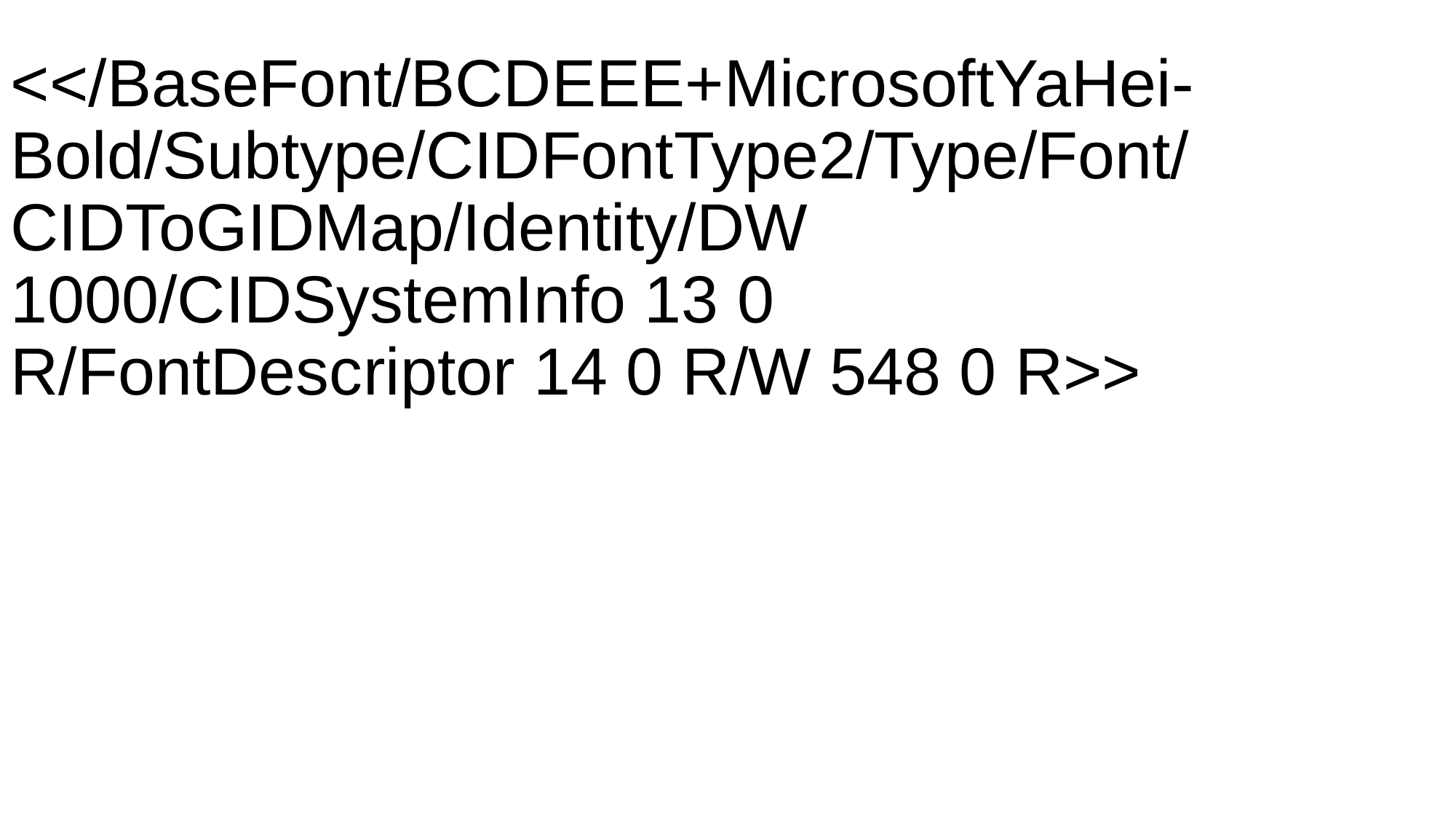

<</BaseFont/BCDEEE+MicrosoftYaHei-Bold/Subtype/CIDFontType2/Type/Font/CIDToGIDMap/Identity/DW 1000/CIDSystemInfo 13 0 R/FontDescriptor 14 0 R/W 548 0 R>>